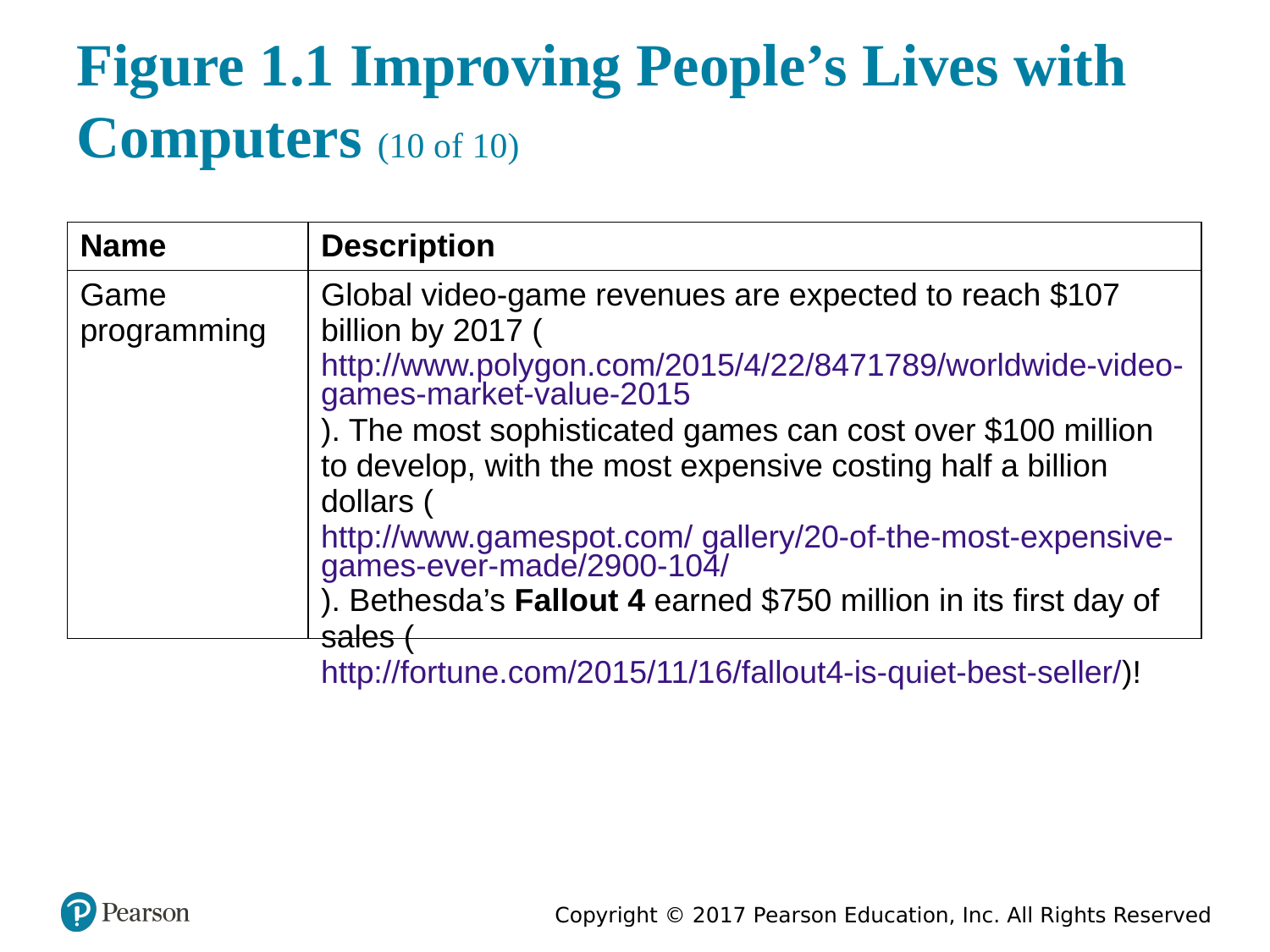

# Figure 1.1 Improving People’s Lives with Computers (10 of 10)
| Name | Description |
| --- | --- |
| Game programming | Global video-game revenues are expected to reach $107 billion by 2017 (http://www.polygon.com/2015/4/22/8471789/worldwide-video-games-market-value-2015). The most sophisticated games can cost over $100 million to develop, with the most expensive costing half a billion dollars (http://www.gamespot.com/ gallery/20-of-the-most-expensive-games-ever-made/2900-104/). Bethesda’s Fallout 4 earned $750 million in its first day of sales (http://fortune.com/2015/11/16/fallout4-is-quiet-best-seller/)! |